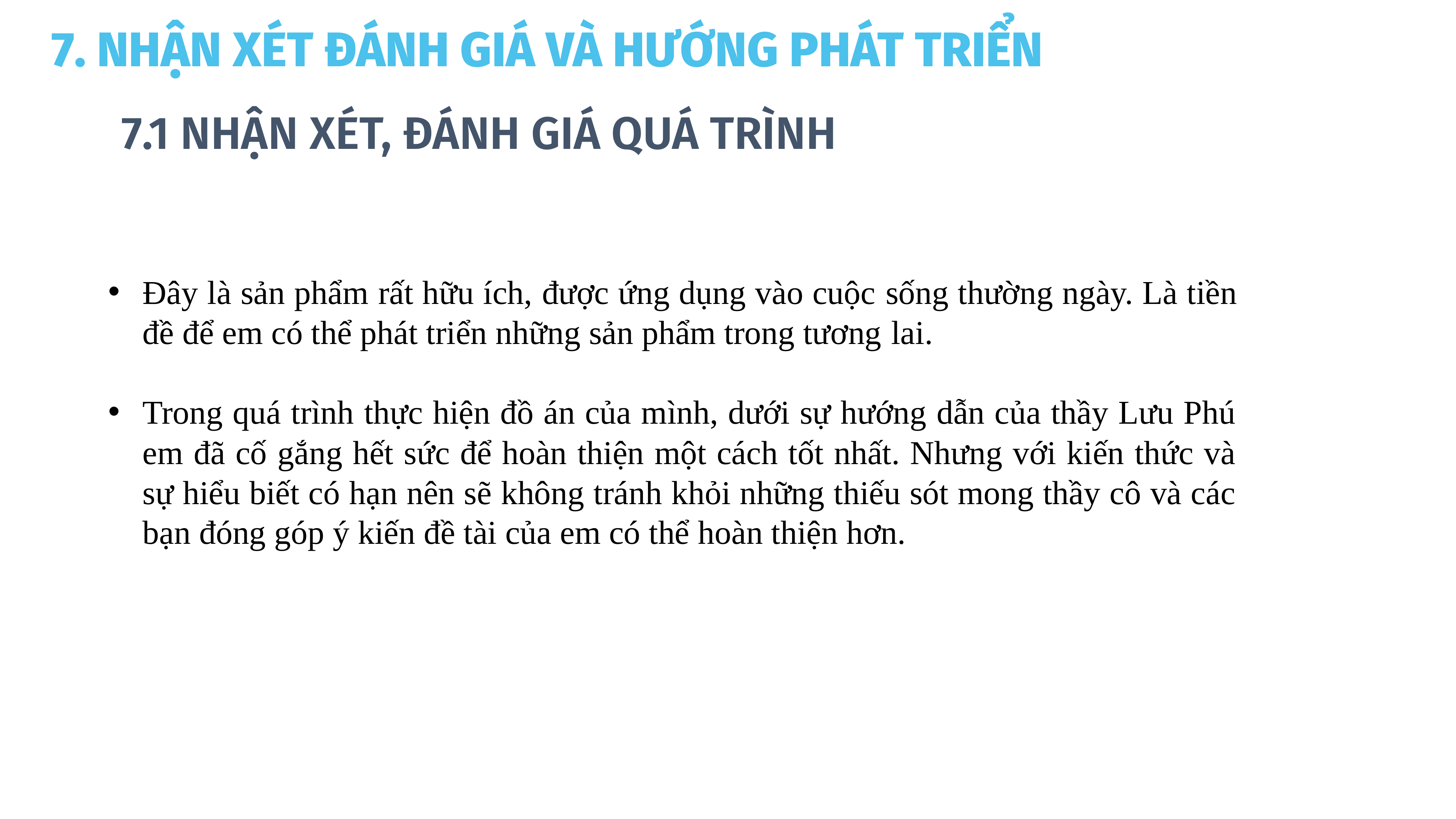

7. NHẬN XÉT ĐÁNH GIÁ VÀ HƯỚNG PHÁT TRIỂN
7.1 NHẬN XÉT, ĐÁNH GIÁ QUÁ TRÌNH
Đây là sản phẩm rất hữu ích, được ứng dụng vào cuộc sống thường ngày. Là tiền đề để em có thể phát triển những sản phẩm trong tương lai.

Trong quá trình thực hiện đồ án của mình, dưới sự hướng dẫn của thầy Lưu Phú
em đã cố gắng hết sức để hoàn thiện một cách tốt nhất. Nhưng với kiến thức và sự hiểu biết có hạn nên sẽ không tránh khỏi những thiếu sót mong thầy cô và các bạn đóng góp ý kiến đề tài của em có thể hoàn thiện hơn.